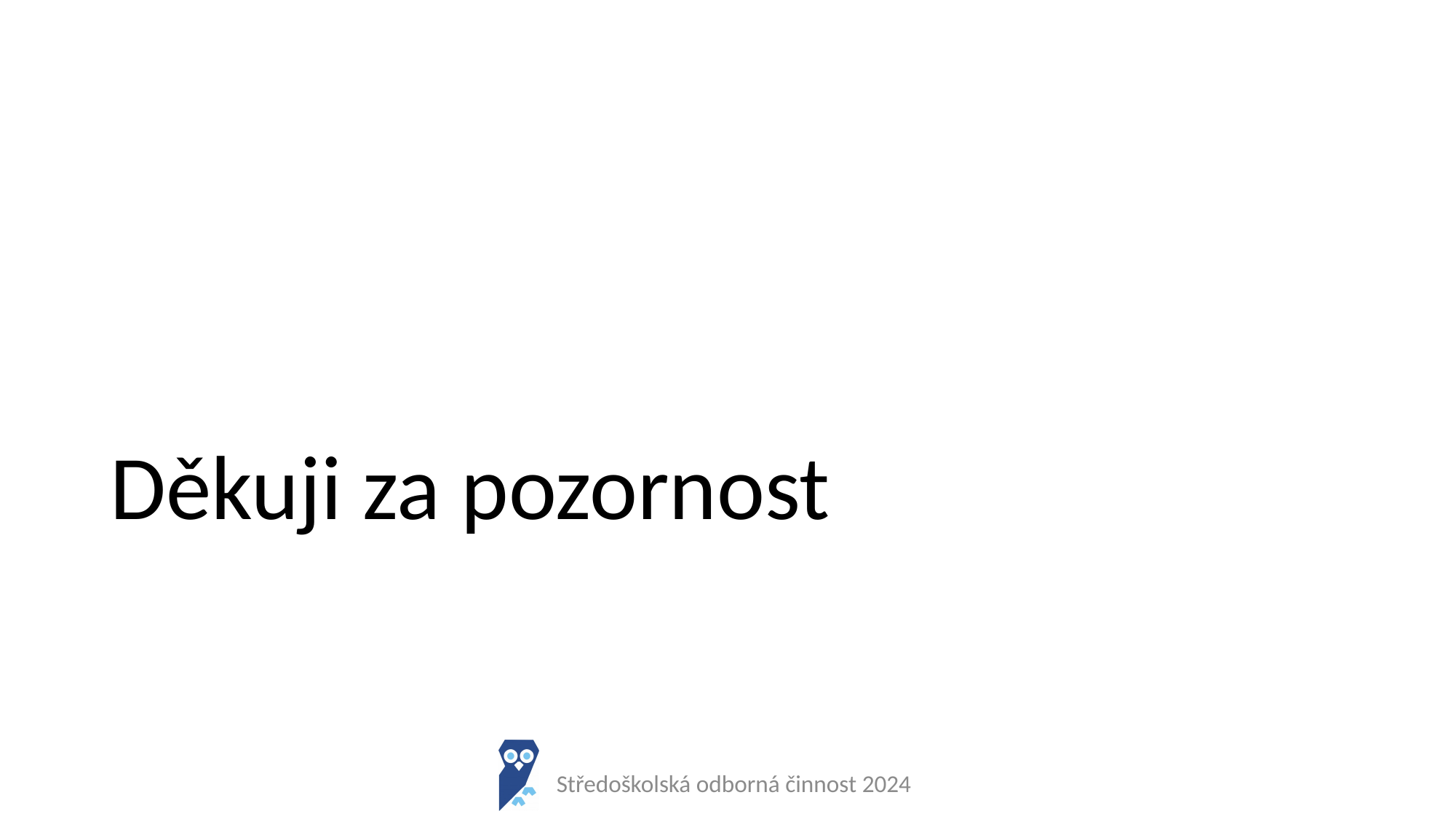

# Děkuji za pozornost

Středoškolská odborná činnost 2024